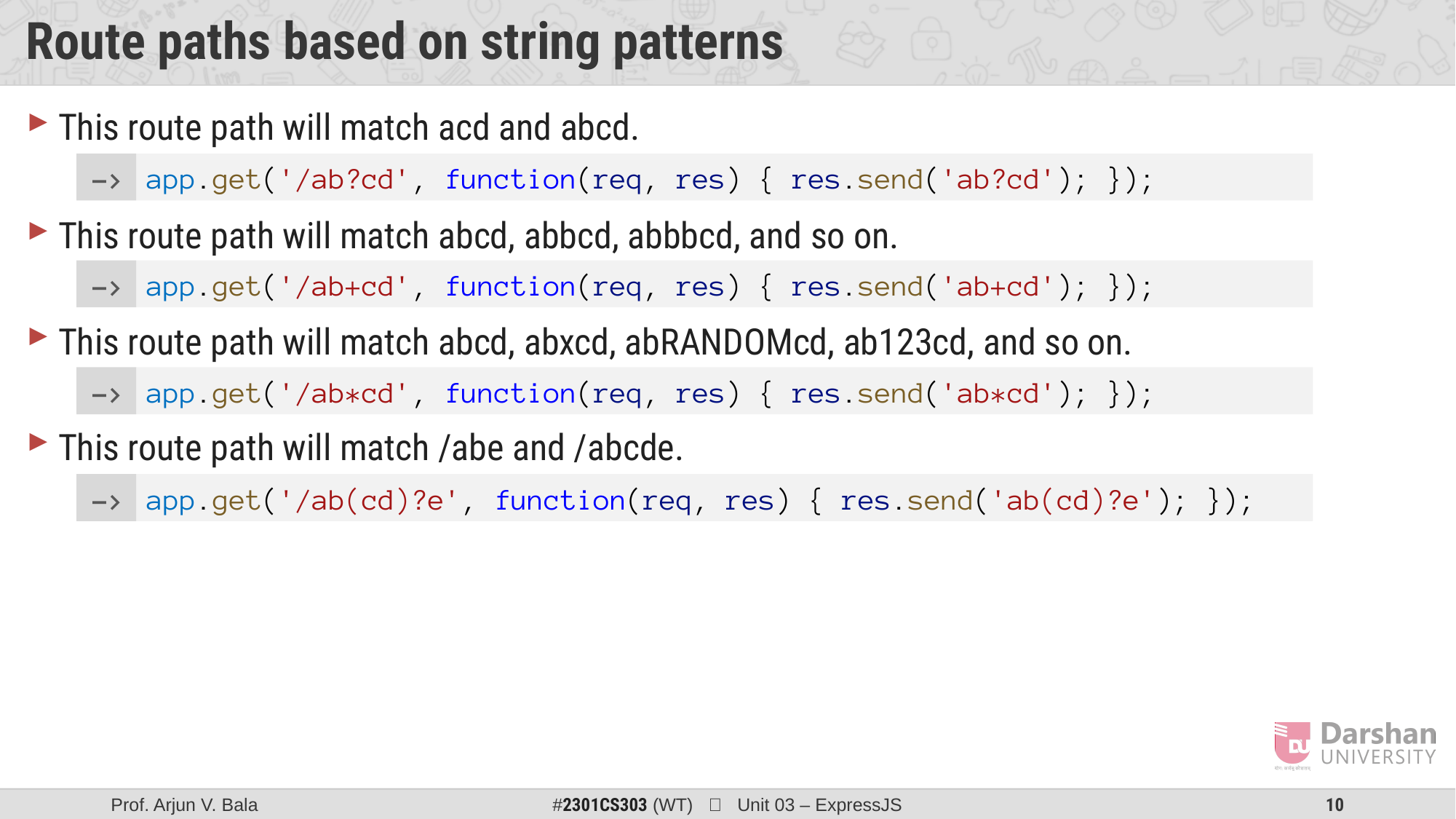

# Route paths based on string patterns
This route path will match acd and abcd.

This route path will match abcd, abbcd, abbbcd, and so on.

This route path will match abcd, abxcd, abRANDOMcd, ab123cd, and so on.

This route path will match /abe and /abcde.

->
app.get('/ab?cd', function(req, res) { res.send('ab?cd'); });
->
app.get('/ab+cd', function(req, res) { res.send('ab+cd'); });
->
app.get('/ab*cd', function(req, res) { res.send('ab*cd'); });
->
app.get('/ab(cd)?e', function(req, res) { res.send('ab(cd)?e'); });